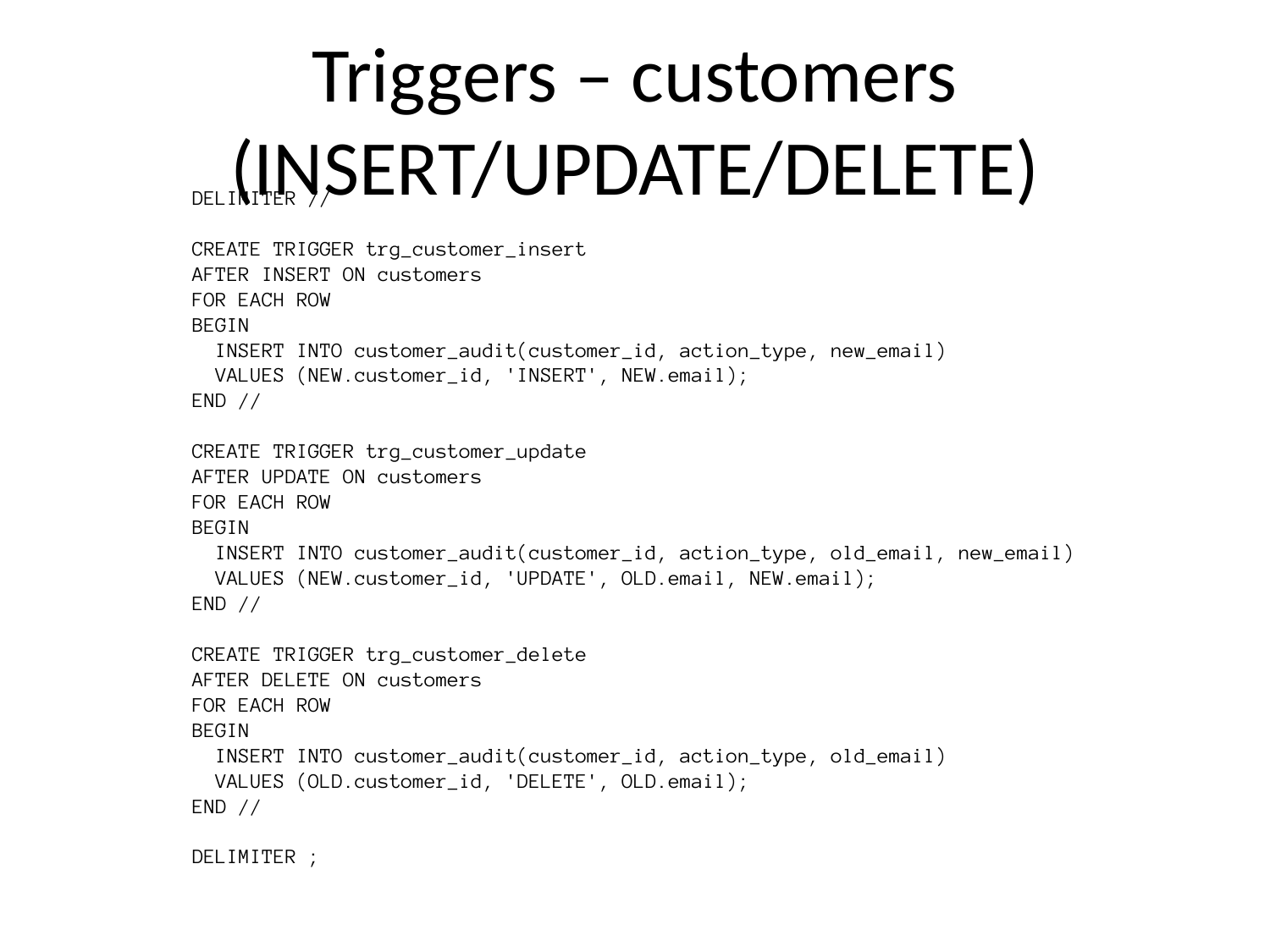

# Triggers – customers (INSERT/UPDATE/DELETE)
DELIMITER //
CREATE TRIGGER trg_customer_insert
AFTER INSERT ON customers
FOR EACH ROW
BEGIN
  INSERT INTO customer_audit(customer_id, action_type, new_email)
  VALUES (NEW.customer_id, 'INSERT', NEW.email);
END //
CREATE TRIGGER trg_customer_update
AFTER UPDATE ON customers
FOR EACH ROW
BEGIN
  INSERT INTO customer_audit(customer_id, action_type, old_email, new_email)
  VALUES (NEW.customer_id, 'UPDATE', OLD.email, NEW.email);
END //
CREATE TRIGGER trg_customer_delete
AFTER DELETE ON customers
FOR EACH ROW
BEGIN
  INSERT INTO customer_audit(customer_id, action_type, old_email)
  VALUES (OLD.customer_id, 'DELETE', OLD.email);
END //
DELIMITER ;